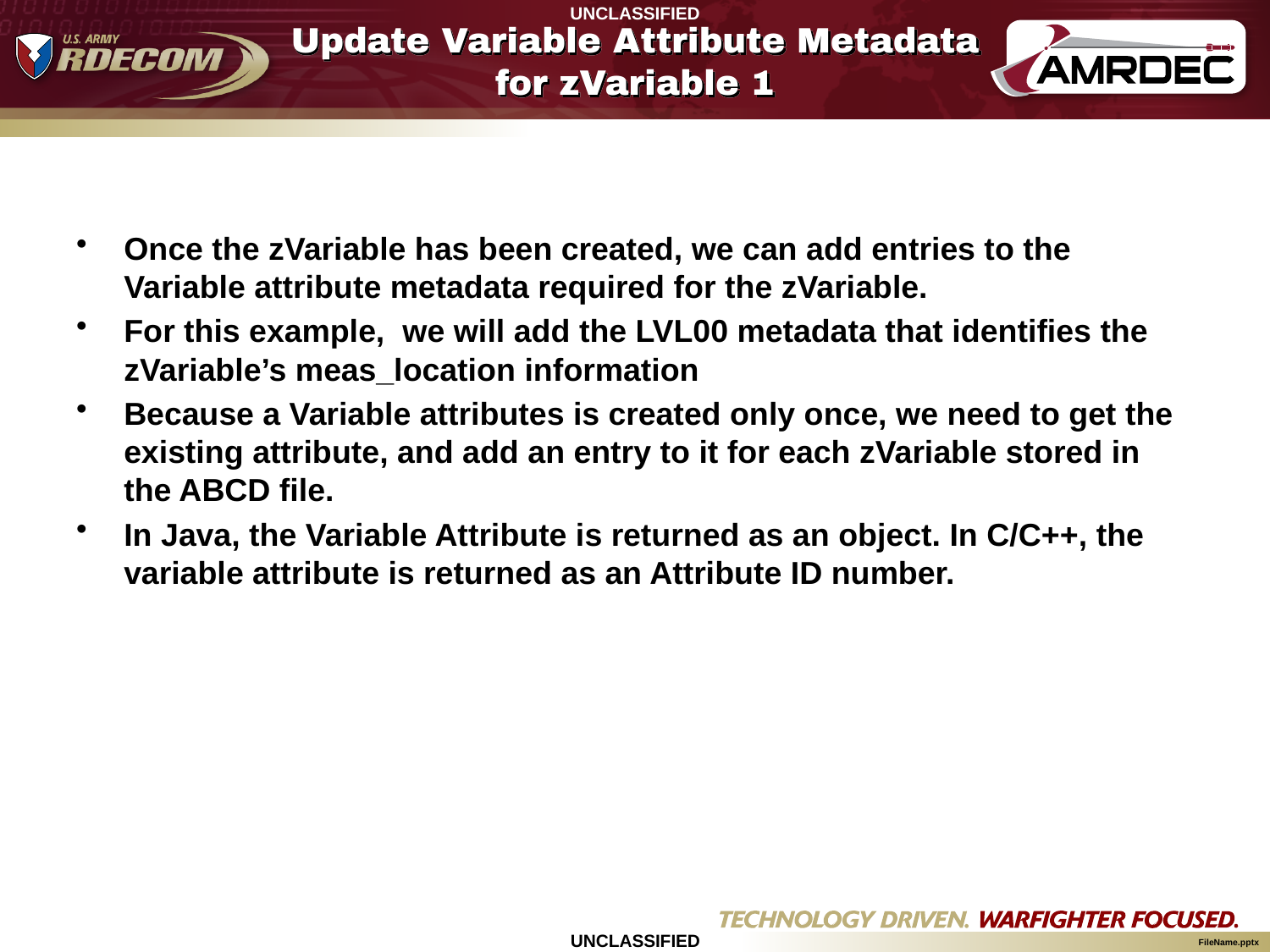

# Update Variable Attribute Metadata for zVariable 1
Once the zVariable has been created, we can add entries to the Variable attribute metadata required for the zVariable.
For this example,  we will add the LVL00 metadata that identifies the zVariable’s meas_location information
Because a Variable attributes is created only once, we need to get the existing attribute, and add an entry to it for each zVariable stored in the ABCD file.
In Java, the Variable Attribute is returned as an object. In C/C++, the variable attribute is returned as an Attribute ID number.